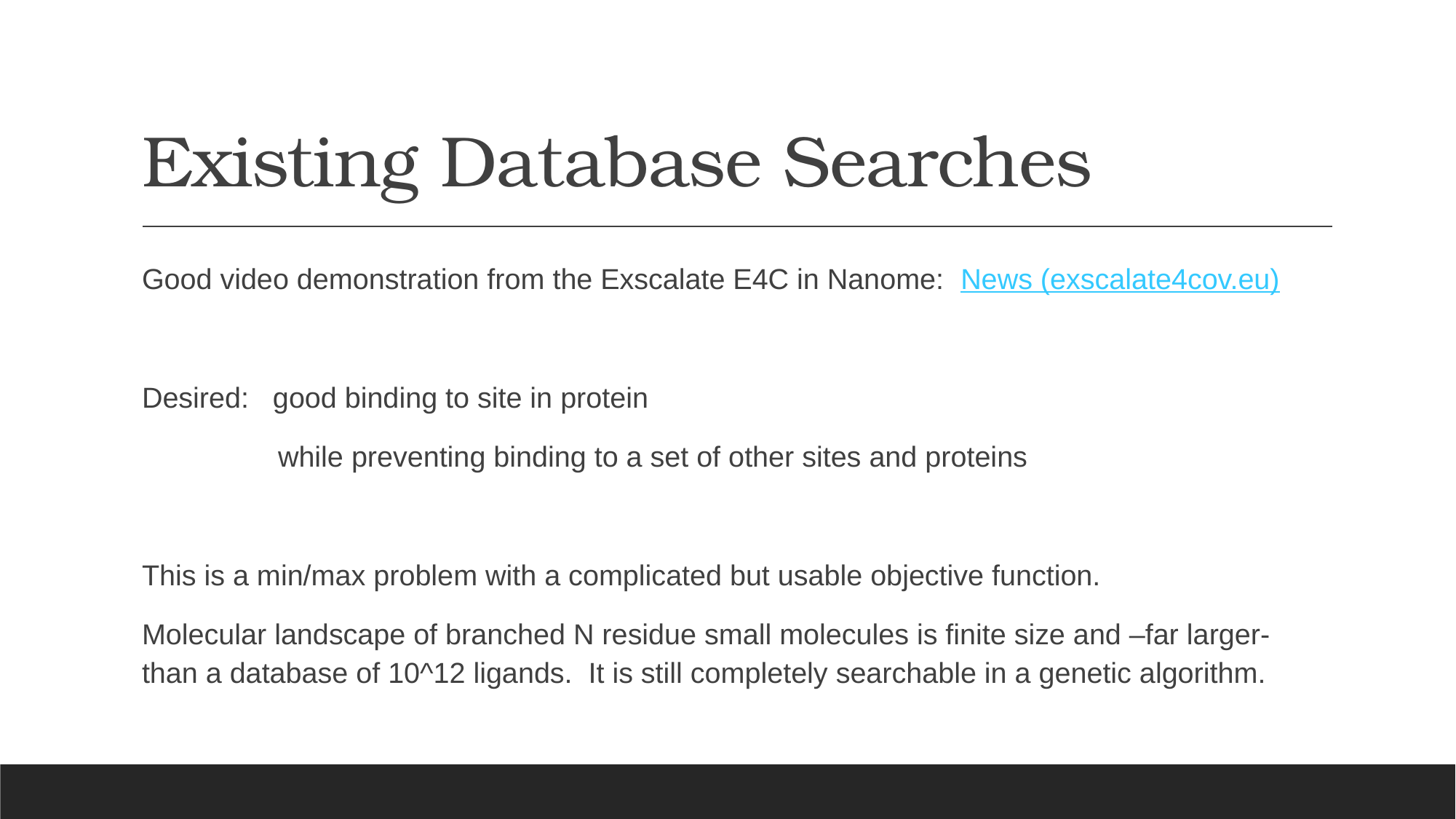

# Existing Database Searches
Good video demonstration from the Exscalate E4C in Nanome:  News (exscalate4cov.eu)

Desired:   good binding to site in protein
                 while preventing binding to a set of other sites and proteins

This is a min/max problem with a complicated but usable objective function.
Molecular landscape of branched N residue small molecules is finite size and –far larger- than a database of 10^12 ligands.  It is still completely searchable in a genetic algorithm.